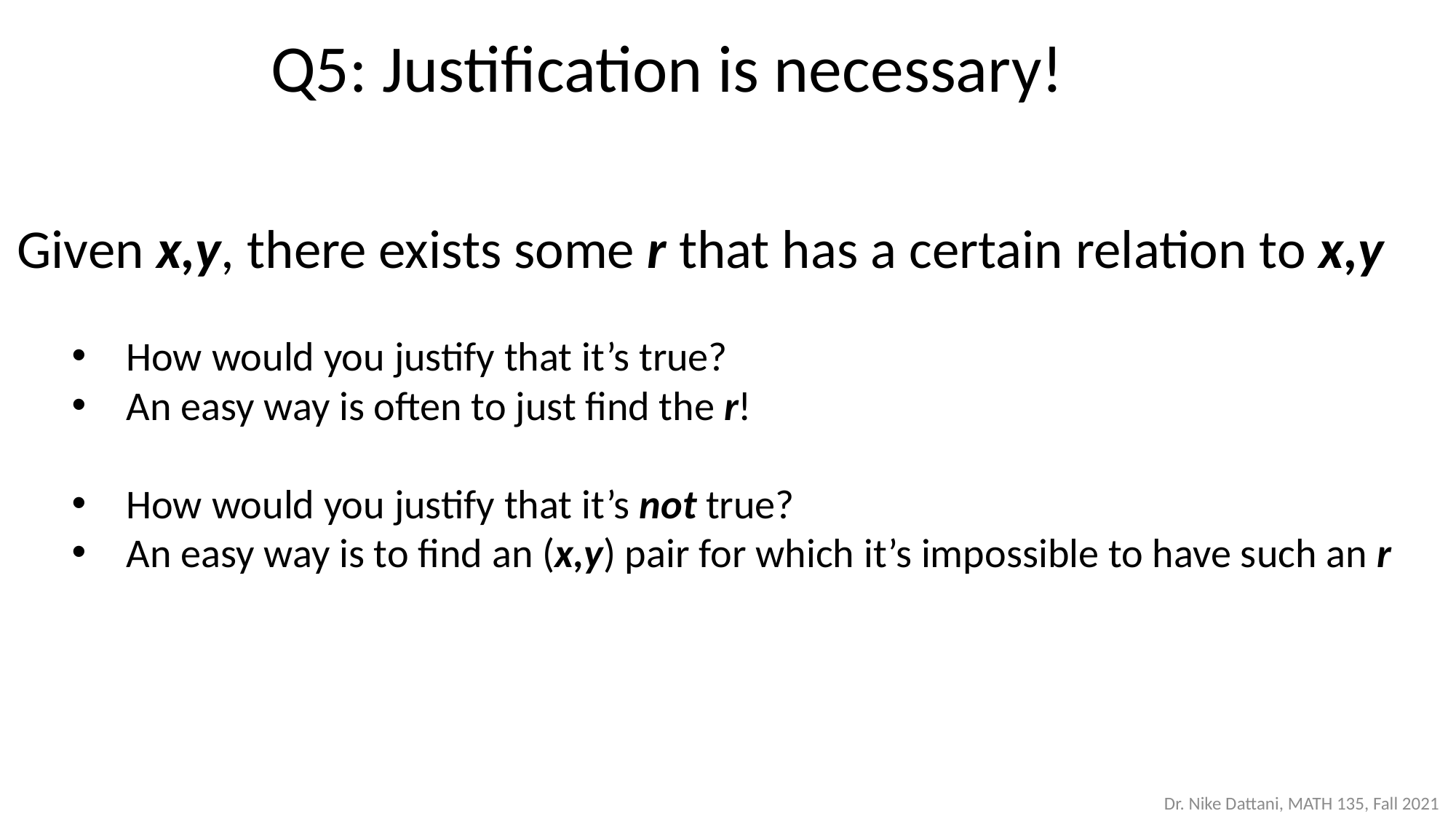

Q5: Justification is necessary!

Given x,y, there exists some r that has a certain relation to x,y

How would you justify that it’s true?
An easy way is often to just find the r!

How would you justify that it’s not true?
An easy way is to find an (x,y) pair for which it’s impossible to have such an r

Dr. Nike Dattani, MATH 135, Fall 2021